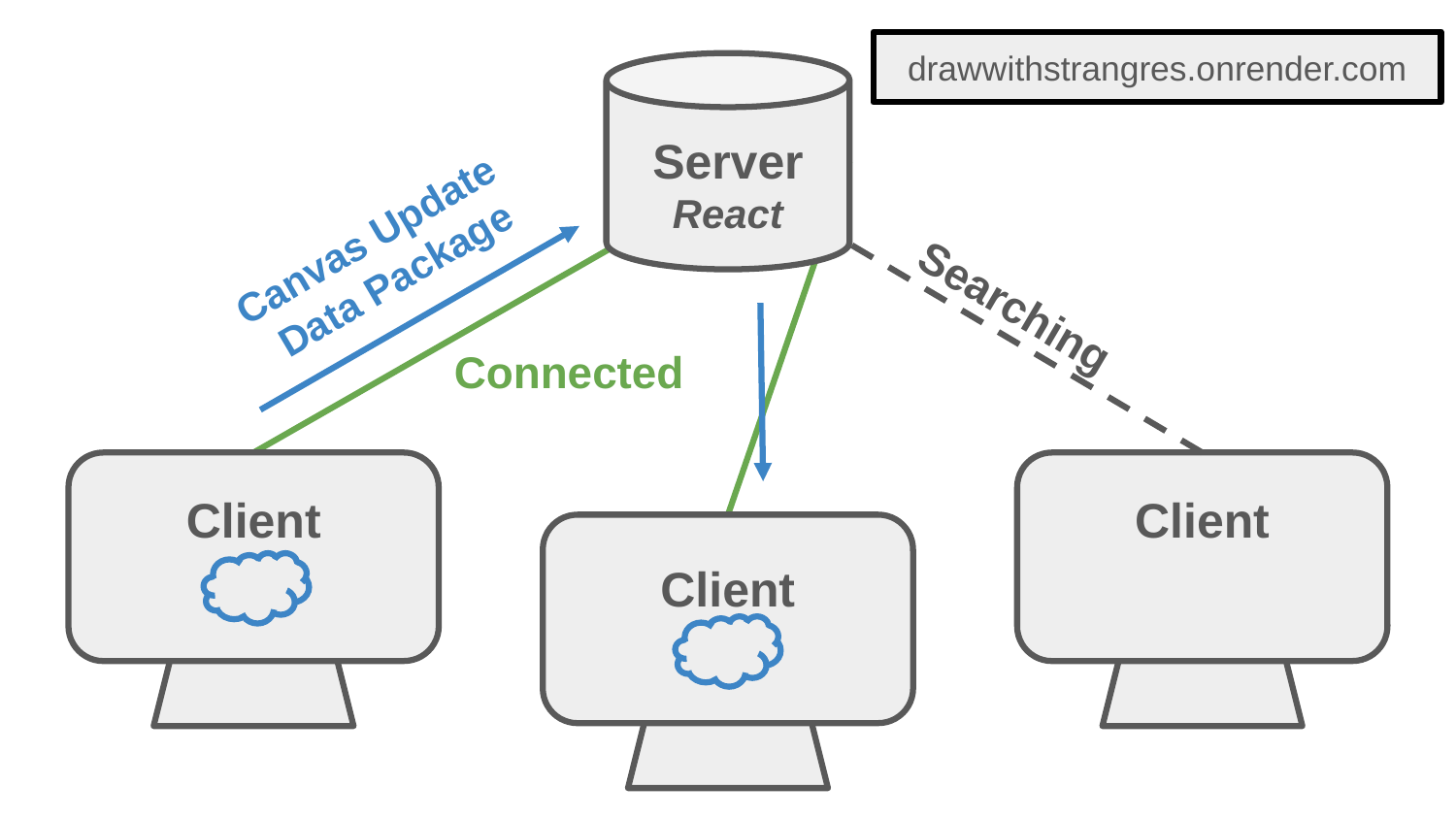

drawwithstrangres.onrender.com

Server
React
Canvas Update  Data Package
Searching
Connected

Client
Client

Client